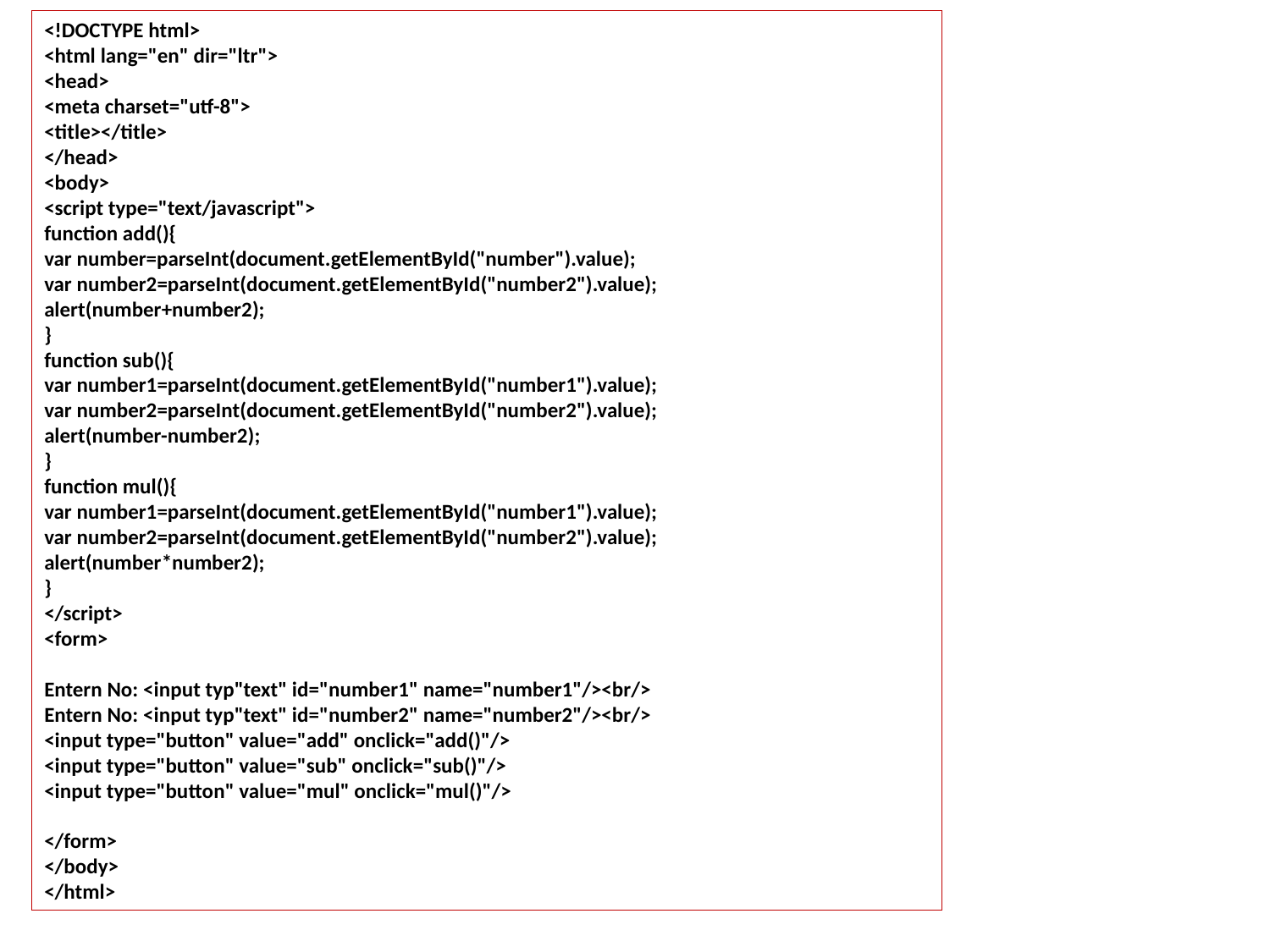

<!DOCTYPE html>
<html lang="en" dir="ltr">
<head>
<meta charset="utf-8">
<title></title>
</head>
<body>
<script type="text/javascript">
function add(){
var number=parseInt(document.getElementById("number").value);
var number2=parseInt(document.getElementById("number2").value);
alert(number+number2);
}
function sub(){
var number1=parseInt(document.getElementById("number1").value);
var number2=parseInt(document.getElementById("number2").value);
alert(number-number2);
}
function mul(){
var number1=parseInt(document.getElementById("number1").value);
var number2=parseInt(document.getElementById("number2").value);
alert(number*number2);
}
</script>
<form>

Entern No: <input typ"text" id="number1" name="number1"/><br/>
Entern No: <input typ"text" id="number2" name="number2"/><br/>
<input type="button" value="add" onclick="add()"/>
<input type="button" value="sub" onclick="sub()"/>
<input type="button" value="mul" onclick="mul()"/>

</form>
</body>
</html>